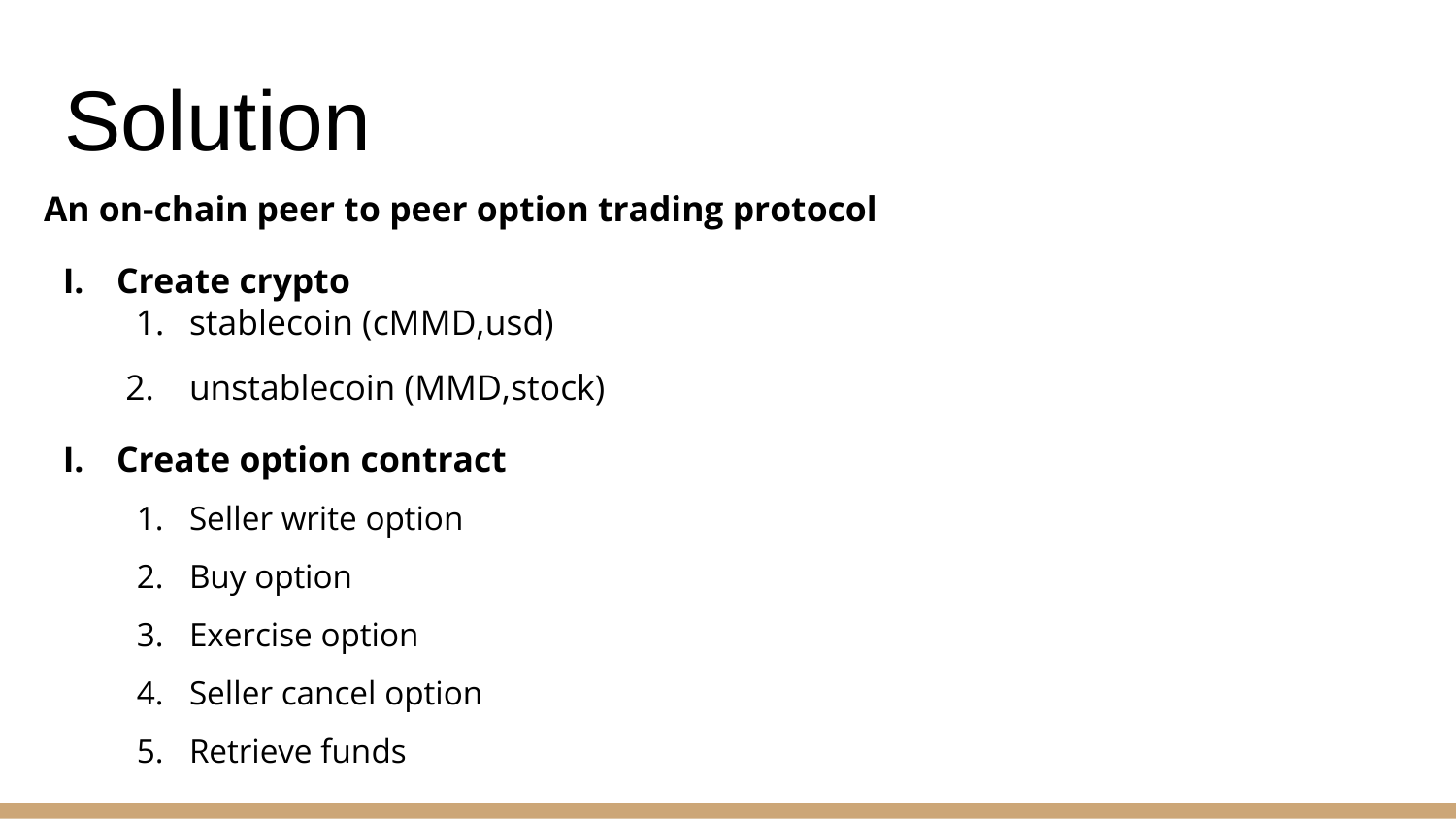

# Solution
An on-chain peer to peer option trading protocol
Create crypto
stablecoin (cMMD,usd)
 2. 	unstablecoin (MMD,stock)
Create option contract
Seller write option
Buy option
Exercise option
Seller cancel option
Retrieve funds